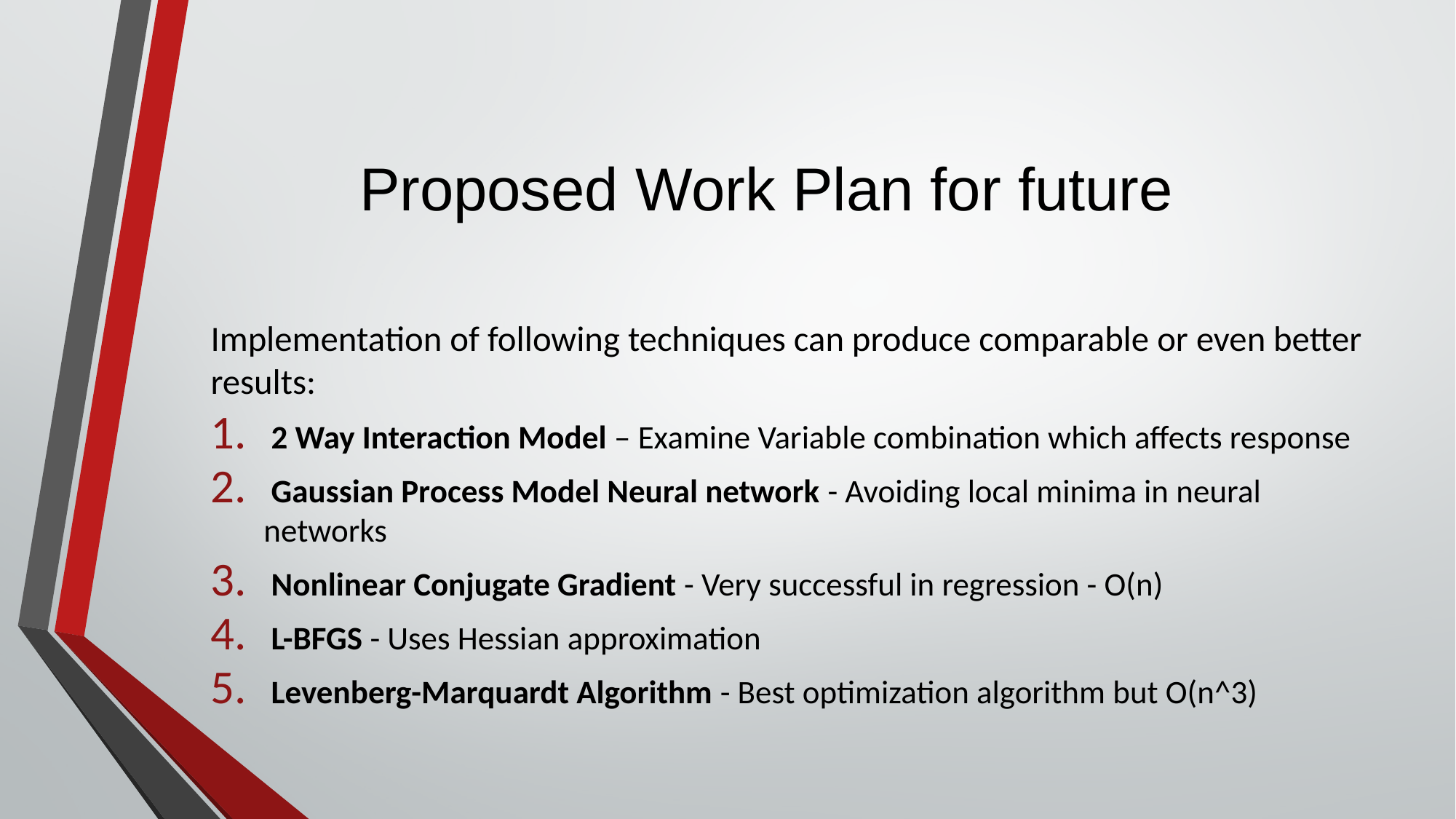

# Proposed Work Plan for future
Implementation of following techniques can produce comparable or even better results:
 2 Way Interaction Model – Examine Variable combination which affects response
 Gaussian Process Model Neural network - Avoiding local minima in neural networks
 Nonlinear Conjugate Gradient - Very successful in regression - O(n)
 L-BFGS - Uses Hessian approximation
 Levenberg-Marquardt Algorithm - Best optimization algorithm but O(n^3)